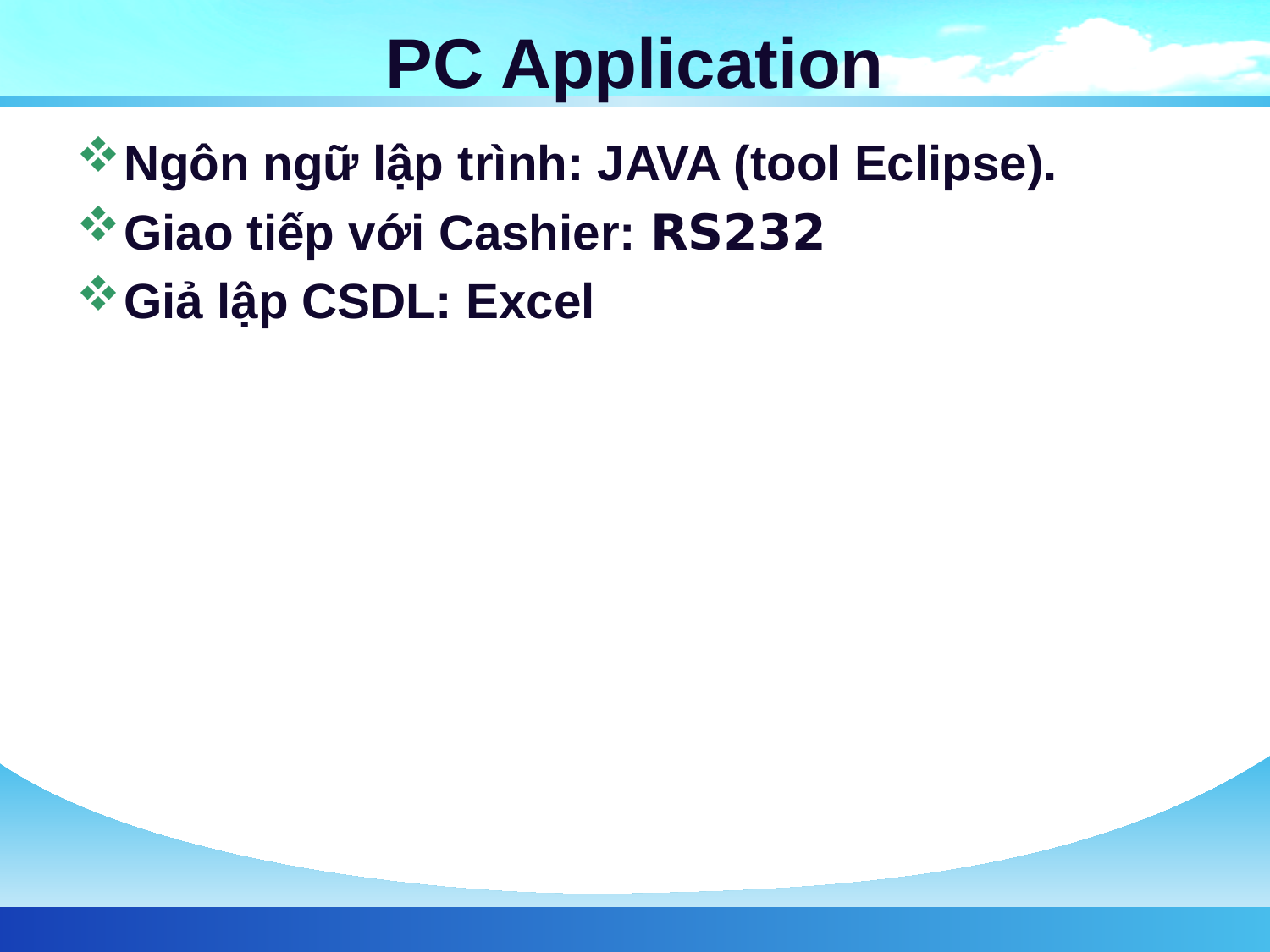

# PC Application
Ngôn ngữ lập trình: JAVA (tool Eclipse).
Giao tiếp với Cashier: RS232
Giả lập CSDL: Excel